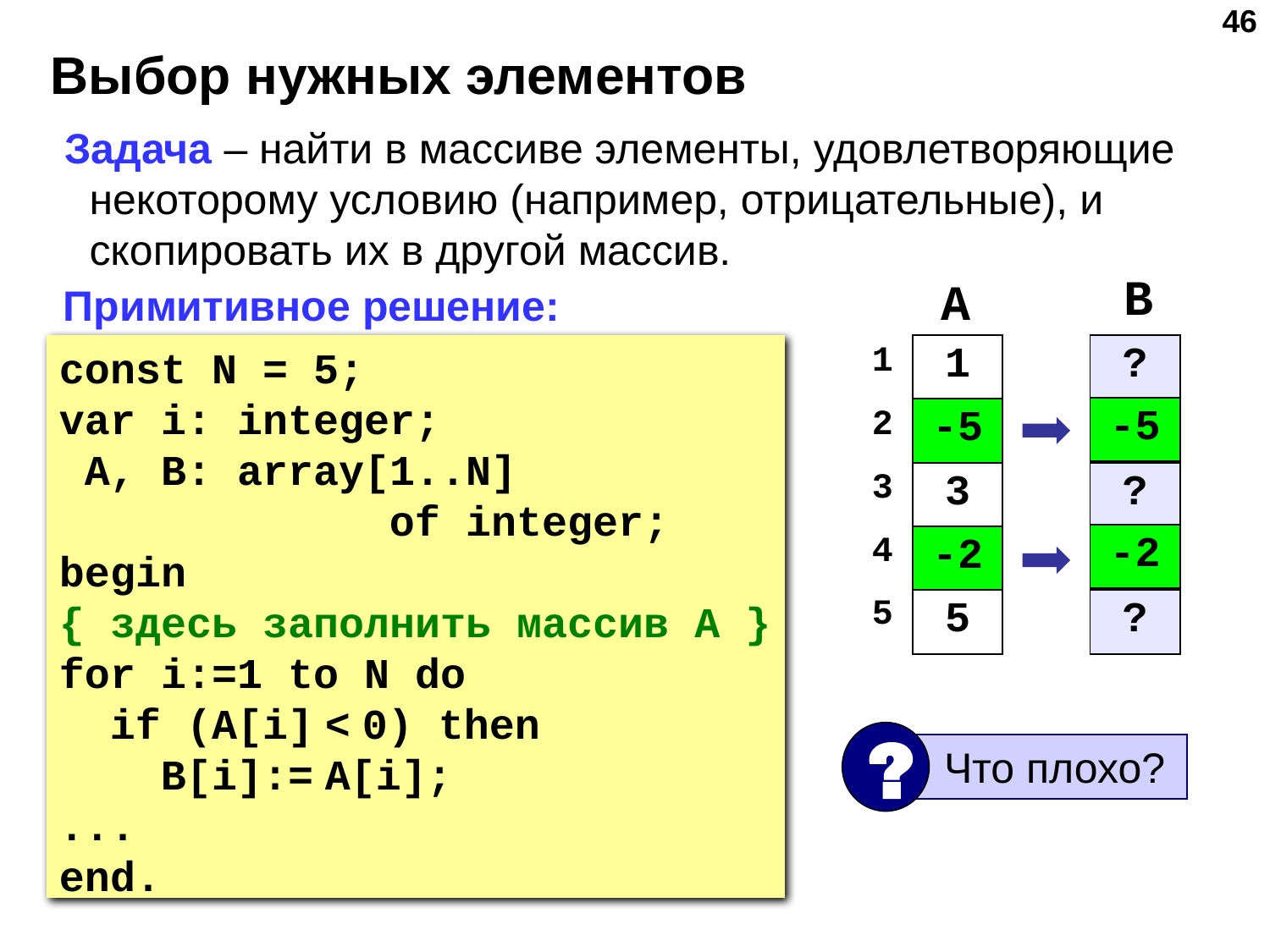

46
# Выбор нужных элементов
Задача – найти в массиве элементы, удовлетворяющие некоторому условию (например, отрицательные), и скопировать их в другой массив.
B
A
Примитивное решение:
const N = 5;
var i: integer;
 A, B: array[1..N]
             of integer;
begin
{ здесь заполнить массив A }
for i:=1 to N do
  if (A[i] < 0) then
    B[i]:= A[i];
...
end.
| 1 |
| --- |
| 2 |
| 3 |
| 4 |
| 5 |
| 1 |
| --- |
| -5 |
| 3 |
| -2 |
| 5 |
| ? |
| --- |
| ? |
| ? |
| ? |
| ? |
| -5 |
| --- |

| -2 |
| --- |

?
  Что плохо?